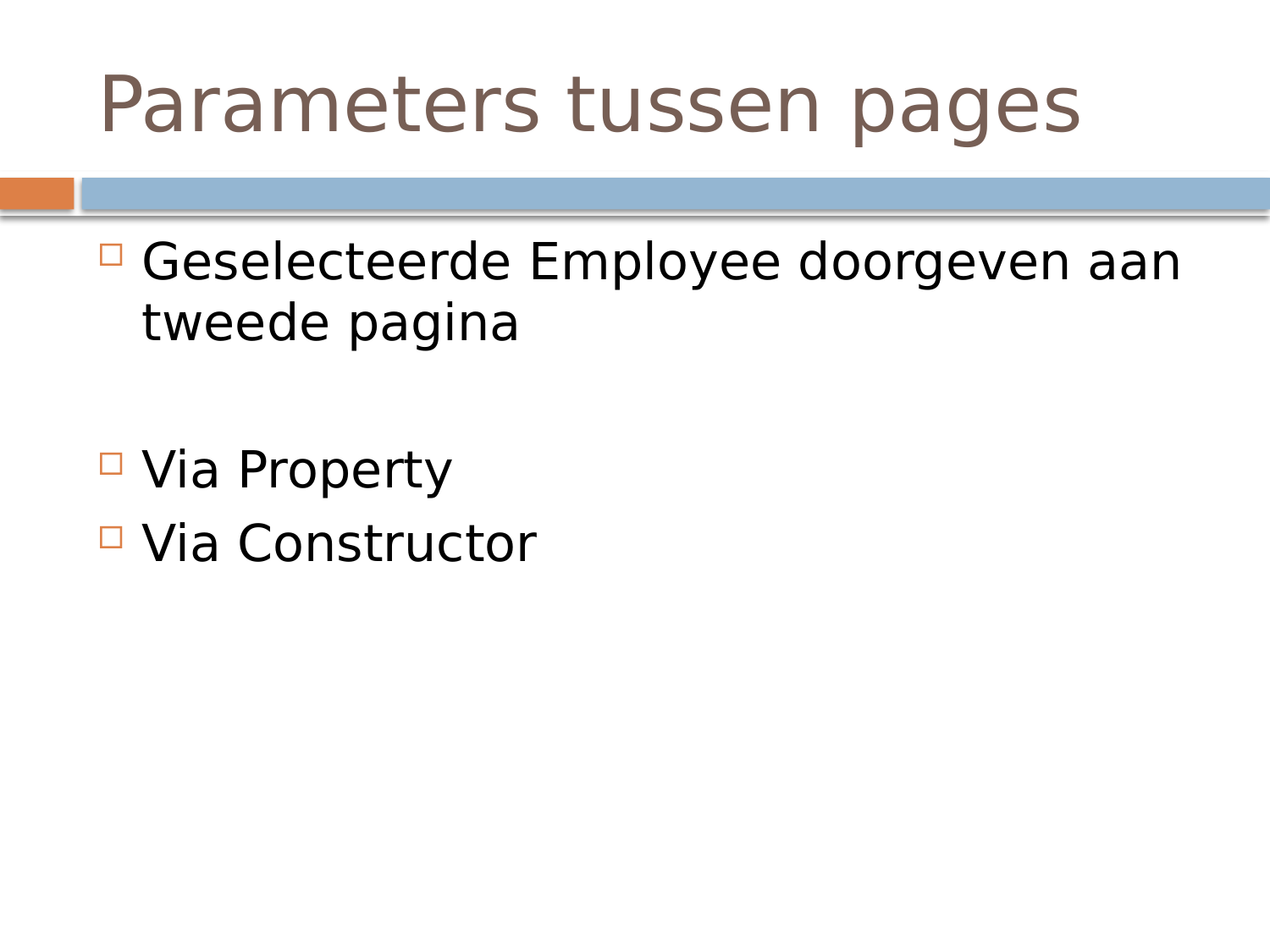

# Parameters tussen pages
Geselecteerde Employee doorgeven aan tweede pagina

Via Property
Via Constructor